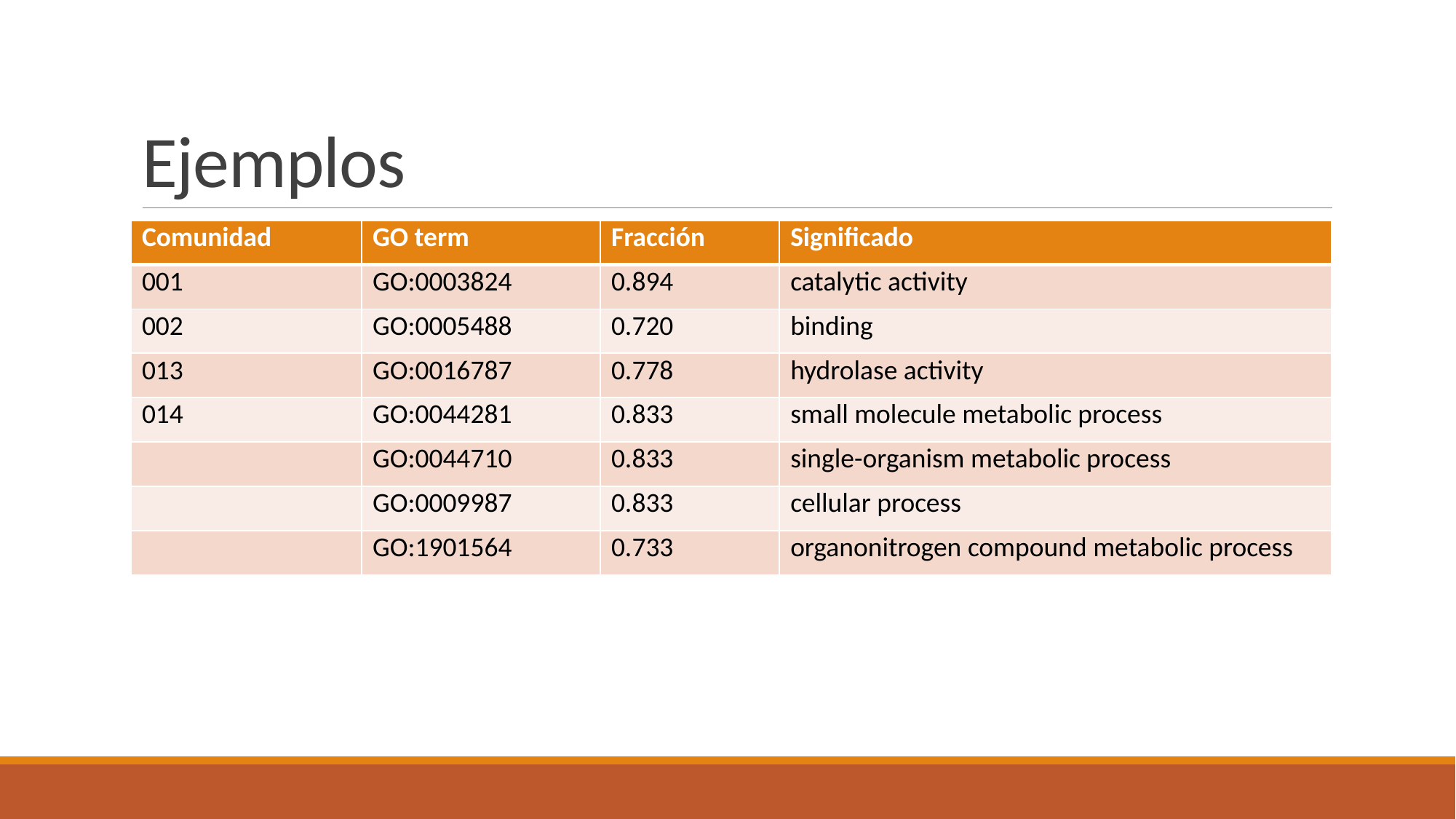

# Ejemplos
| Comunidad | GO term | Fracción | Significado |
| --- | --- | --- | --- |
| 001 | GO:0003824 | 0.894 | catalytic activity |
| 002 | GO:0005488 | 0.720 | binding |
| 013 | GO:0016787 | 0.778 | hydrolase activity |
| 014 | GO:0044281 | 0.833 | small molecule metabolic process |
|  | GO:0044710 | 0.833 | single-organism metabolic process |
|  | GO:0009987 | 0.833 | cellular process |
|  | GO:1901564 | 0.733 | organonitrogen compound metabolic process |